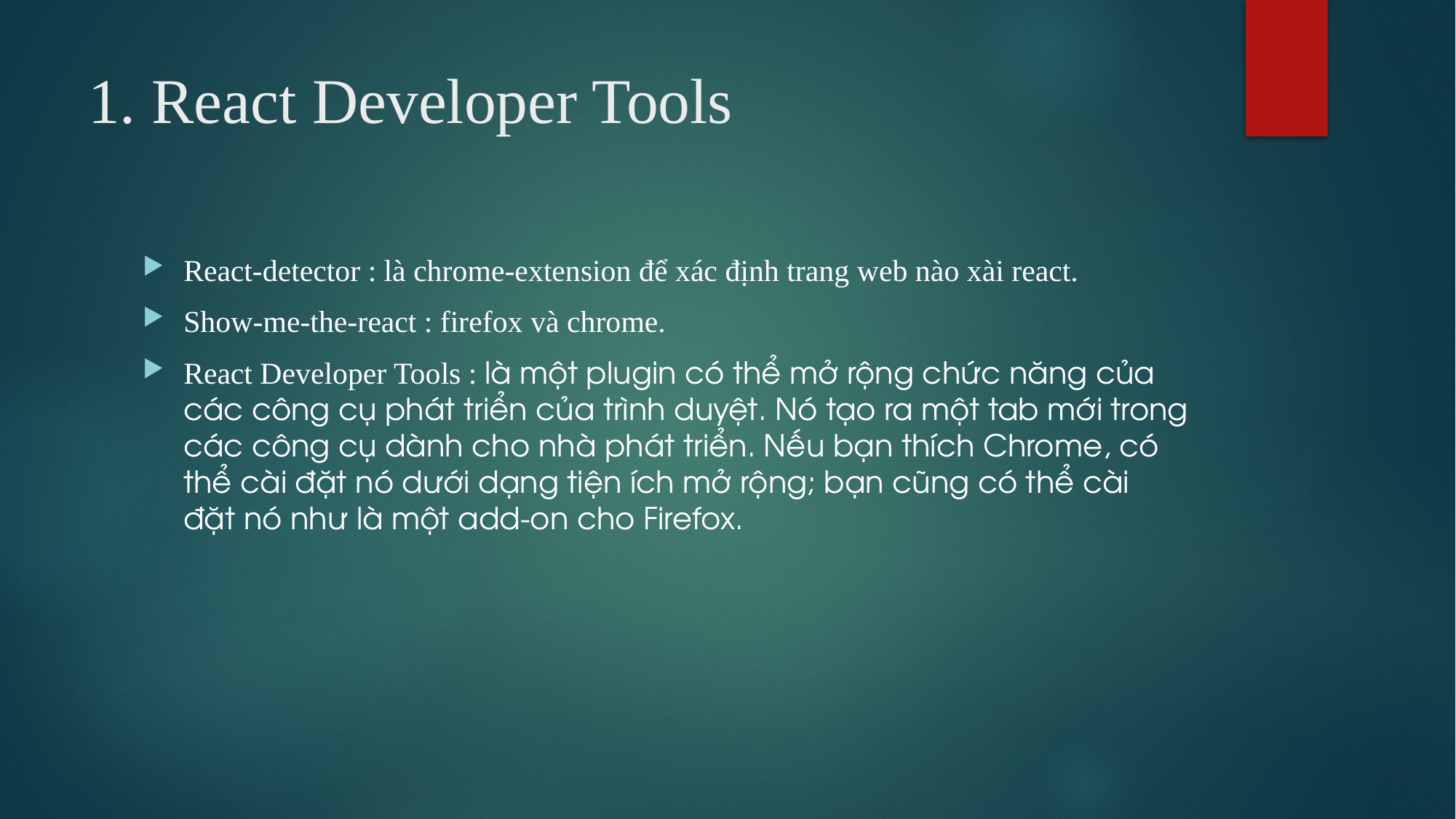

# 1. React Developer Tools
React-detector : là chrome-extension để xác định trang web nào xài react.
Show-me-the-react : firefox và chrome.
React Developer Tools : là một plugin có thể mở rộng chức năng của các công cụ phát triển của trình duyệt. Nó tạo ra một tab mới trong các công cụ dành cho nhà phát triển. Nếu bạn thích Chrome, có thể cài đặt nó dưới dạng tiện ích mở rộng; bạn cũng có thể cài đặt nó như là một add-on cho Firefox.